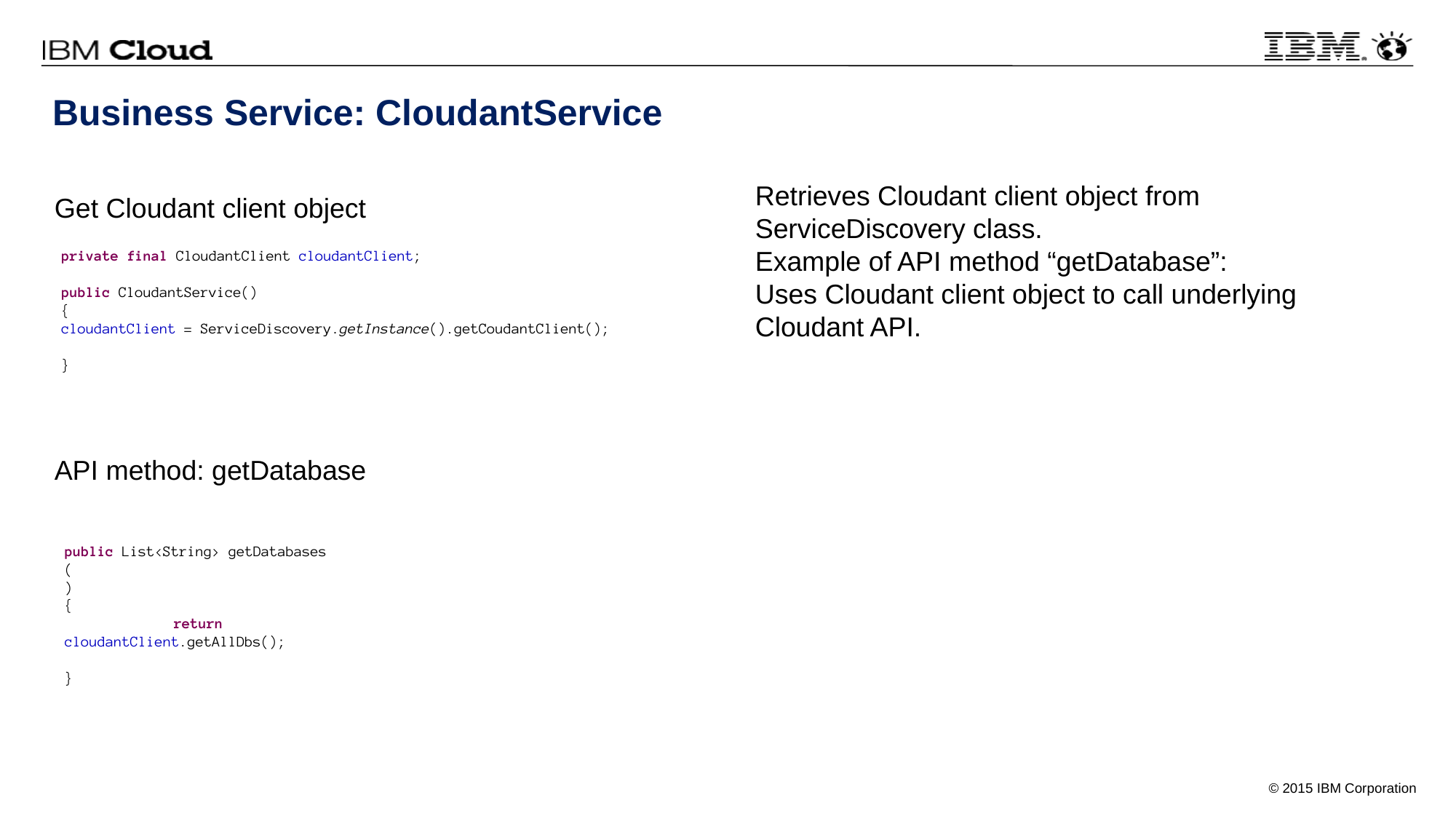

Business Service: CloudantService

Retrieves Cloudant client object from ServiceDiscovery class.
Example of API method “getDatabase”:
Uses Cloudant client object to call underlying Cloudant API.
Get Cloudant client object

private final CloudantClient cloudantClient;

public CloudantService()
{
cloudantClient = ServiceDiscovery.getInstance().getCoudantClient();

}

API method: getDatabase
public List<String> getDatabases
(
)
{
	return cloudantClient.getAllDbs();

}